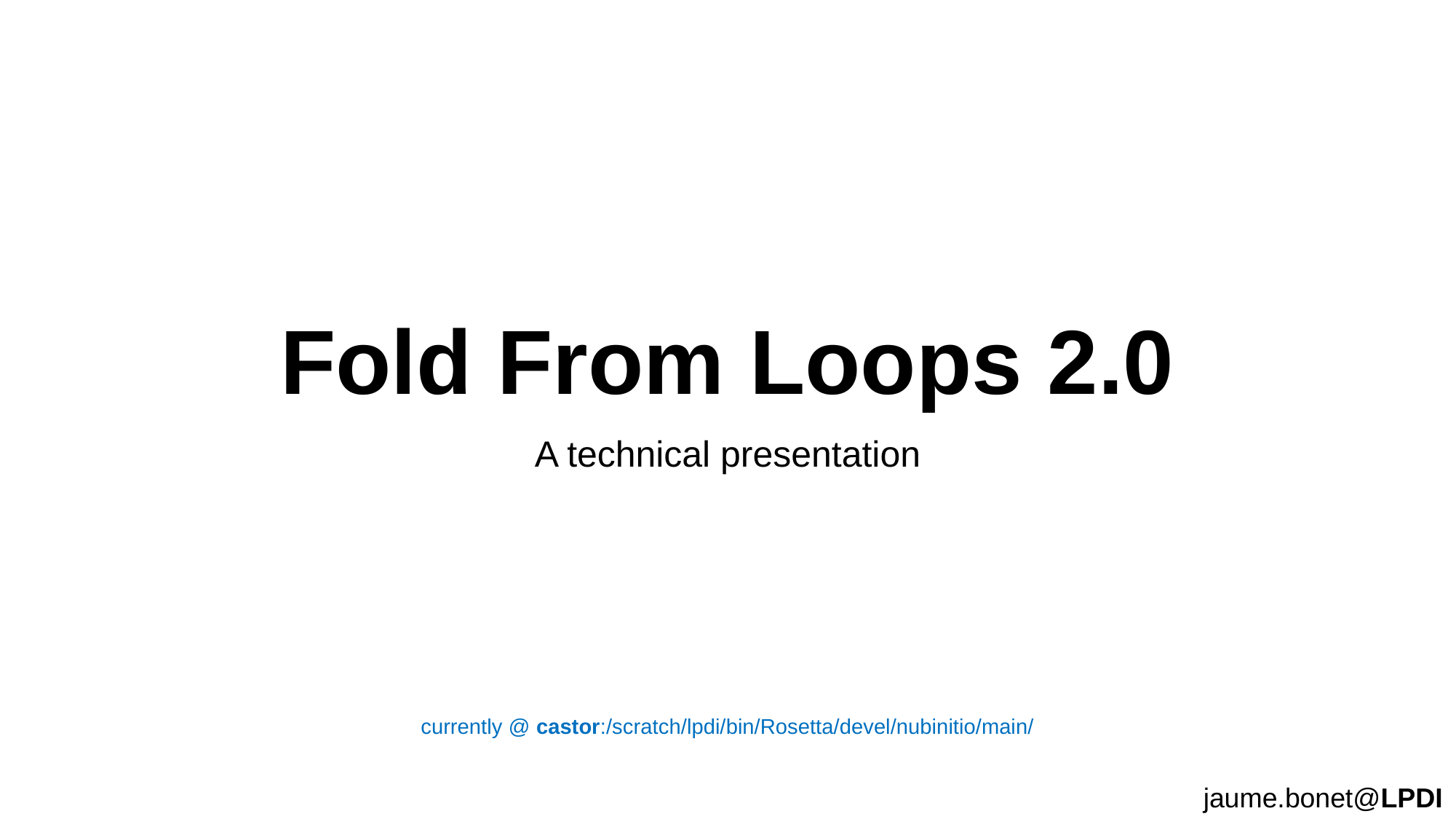

# Fold From Loops 2.0
A technical presentation
currently @ castor:/scratch/lpdi/bin/Rosetta/devel/nubinitio/main/
jaume.bonet@LPDI